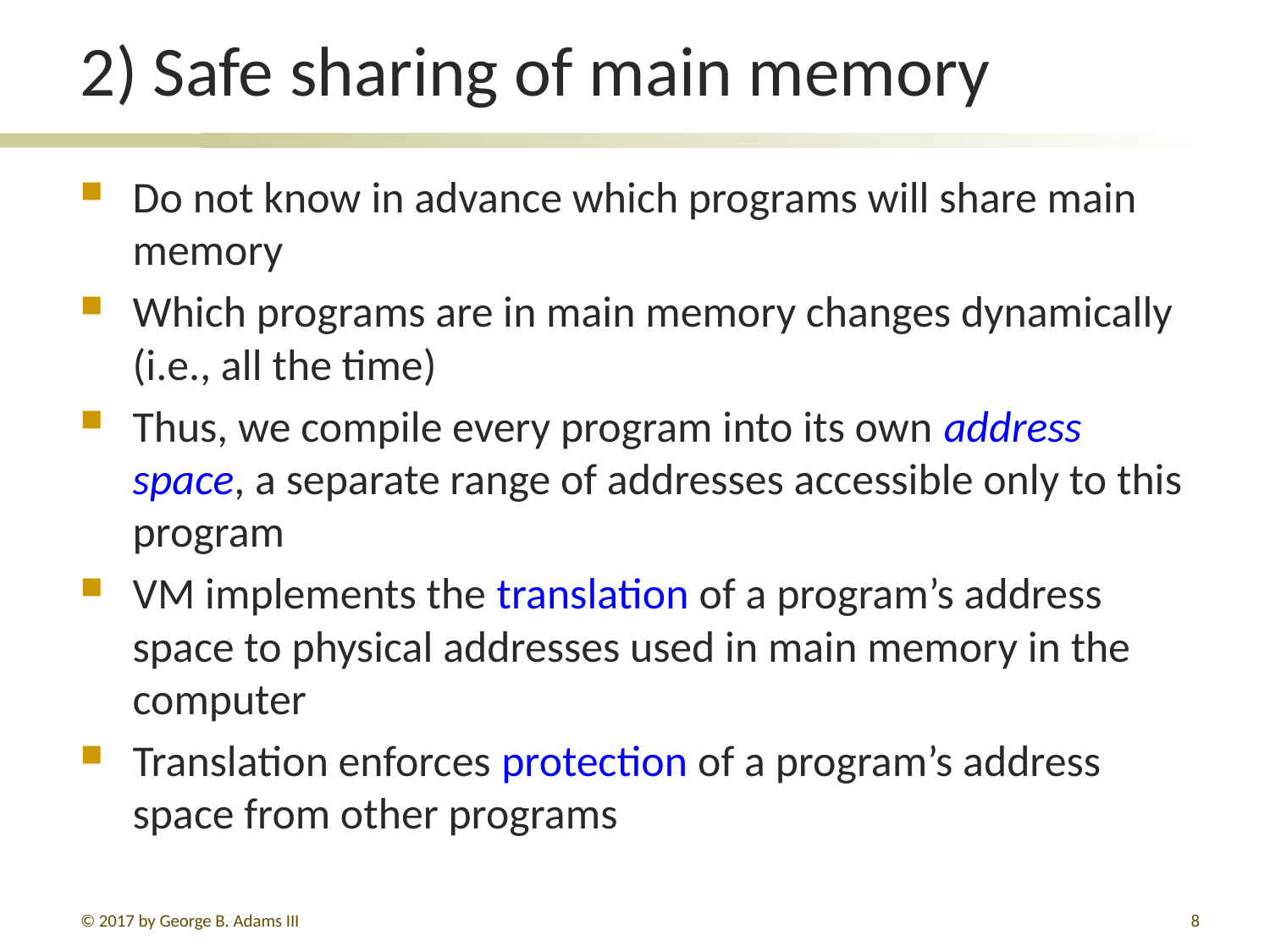

# 2) Safe sharing of main memory
Do not know in advance which programs will share main memory
Which programs are in main memory changes dynamically (i.e., all the time)
Thus, we compile every program into its own address space, a separate range of addresses accessible only to this program
VM implements the translation of a program’s address space to physical addresses used in main memory in the computer
Translation enforces protection of a program’s address space from other programs
© 2017 by George B. Adams III
8